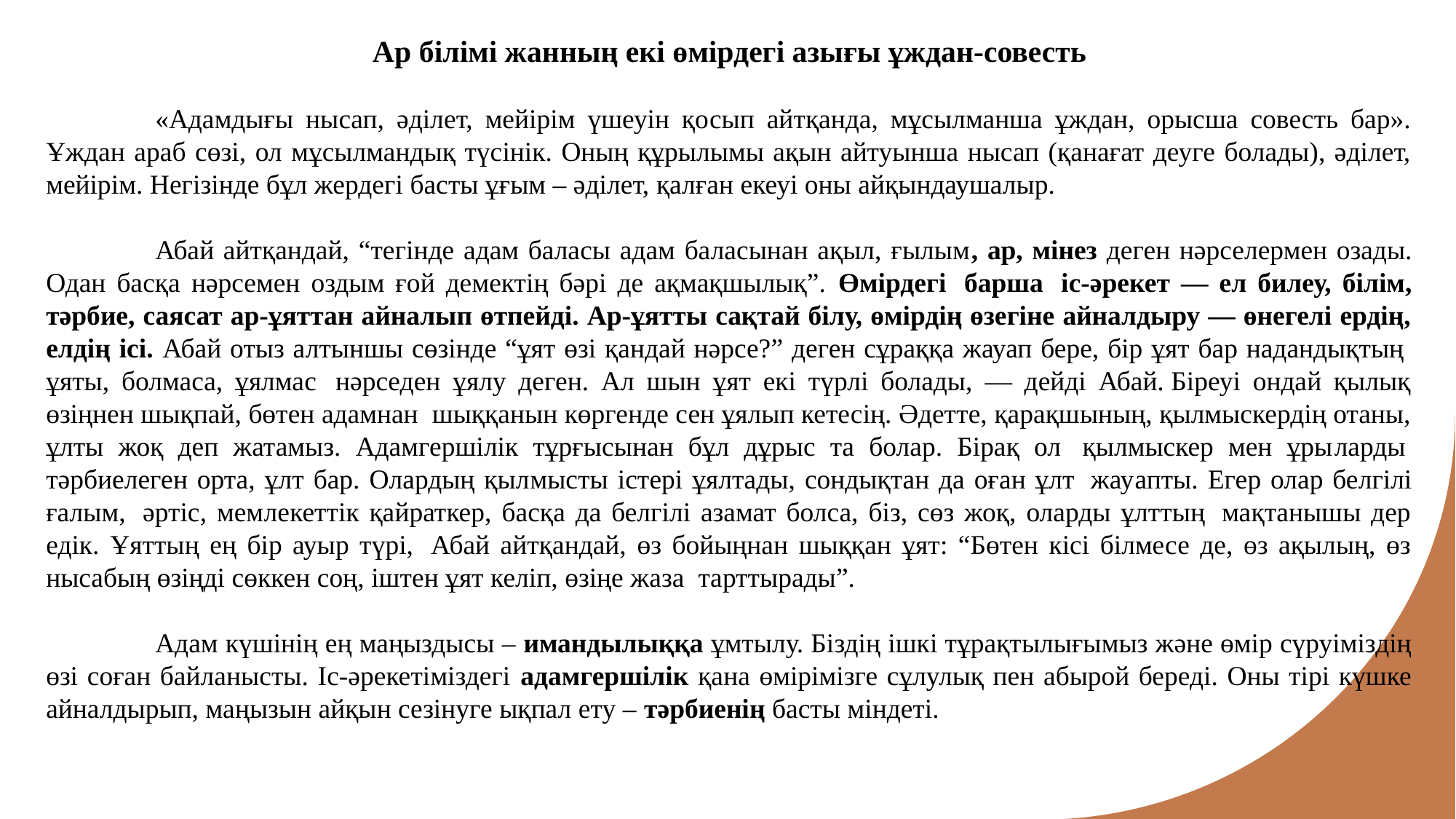

Ар білімі жанның екі өмірдегі азығы ұждан-совесть

	«Адамдығы нысап, әділет, мейірім үшеуін қосып айтқанда, мұсылманша ұждан, орысша совесть бар». Ұждан араб сөзі, ол мұсылмандық түсінік. Оның құрылымы ақын айтуынша нысап (қанағат деуге болады), әділет, мейірім. Негізінде бұл жердегі басты ұғым – әділет, қалған екеуі оны айқындаушалыр.

	Абай айтқандай, “тегінде адам баласы адам баласынан ақыл, ғылым, ар, мінез деген нәрселермен озады. Одан басқа нәрсемен оздым ғой демектің бәрі де ақмақшылық”. Өмірдегі  барша  іс-әрекет — ел билеу, білім, тәрбие, саясат ар-ұяттан айналып өтпейді. Ар-ұятты сақтай білу, өмірдің өзегіне айналдыру — өнегелі ердің, елдің ісі. Абай отыз алтыншы сөзінде “ұят өзі қандай нәрсе?” деген сұраққа жауап бере, бір ұят бар надандықтың  ұяты, болмаса, ұялмас  нәрседен ұялу деген. Ал шын ұят екі түрлі болады, — дейді Абай. Біреуі ондай қылық өзіңнен шықпай, бөтен адамнан  шыққанын көргенде сен ұялып кетесің. Әдетте, қарақшының, қылмыскердің отаны, ұлты жоқ деп жатамыз. Адамгершілік тұрғысынан бұл дұрыс та болар. Бірақ ол  қылмыскер мен ұры­ларды  тәрбиелеген орта, ұлт бар. Олардың қыл­мысты істері ұялтады, сондықтан да оған ұлт  жау­апты. Егер олар белгілі ғалым,  әртіс, мем­лекеттік қайраткер, басқа да белгілі азамат болса, біз, сөз жоқ, оларды ұлттың  мақтанышы дер едік. Ұяттың ең бір ауыр түрі,  Абай айтқандай, өз бойыңнан шыққан ұят: “Бөтен кісі білмесе де, өз ақылың, өз нысабың өзіңді сөккен соң, іштен ұят келіп, өзіңе жаза  тарттырады”.

	Адам күшінің ең маңыздысы – имандылыққа ұмтылу. Біздің ішкі тұрақтылығымыз және өмір сүруіміздің өзі соған байланысты. Іс-әрекетіміздегі адамгершілік қана өмірімізге сұлулық пен абырой береді. Оны тірі күшке айналдырып, маңызын айқын сезінуге ықпал ету – тәрбиенің басты міндеті.